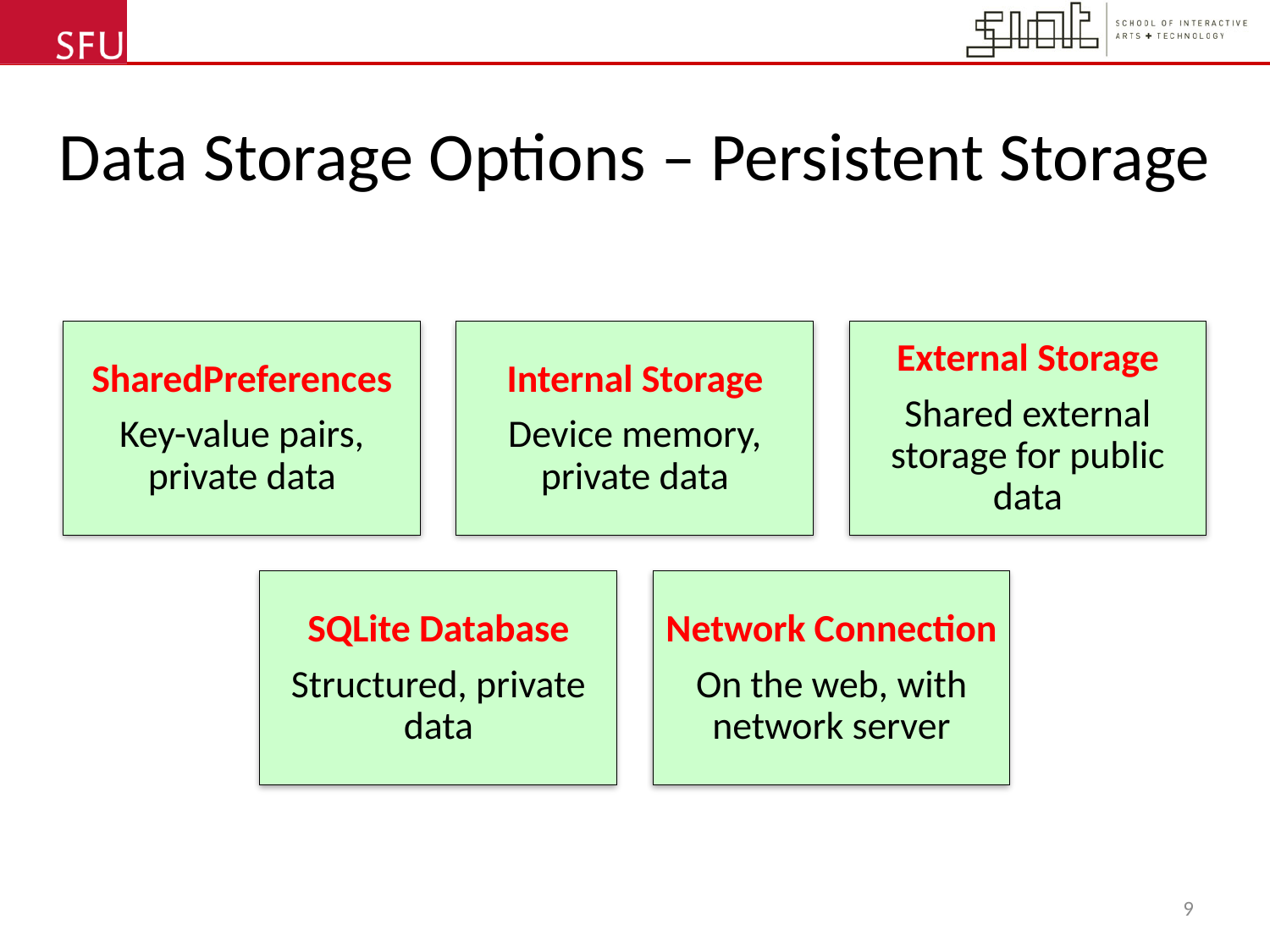

# Data Storage Options – Persistent Storage
SharedPreferences
Key-value pairs, private data
Internal Storage
Device memory, private data
External Storage
Shared external storage for public data
SQLite Database
Structured, private data
Network Connection
On the web, with network server
9